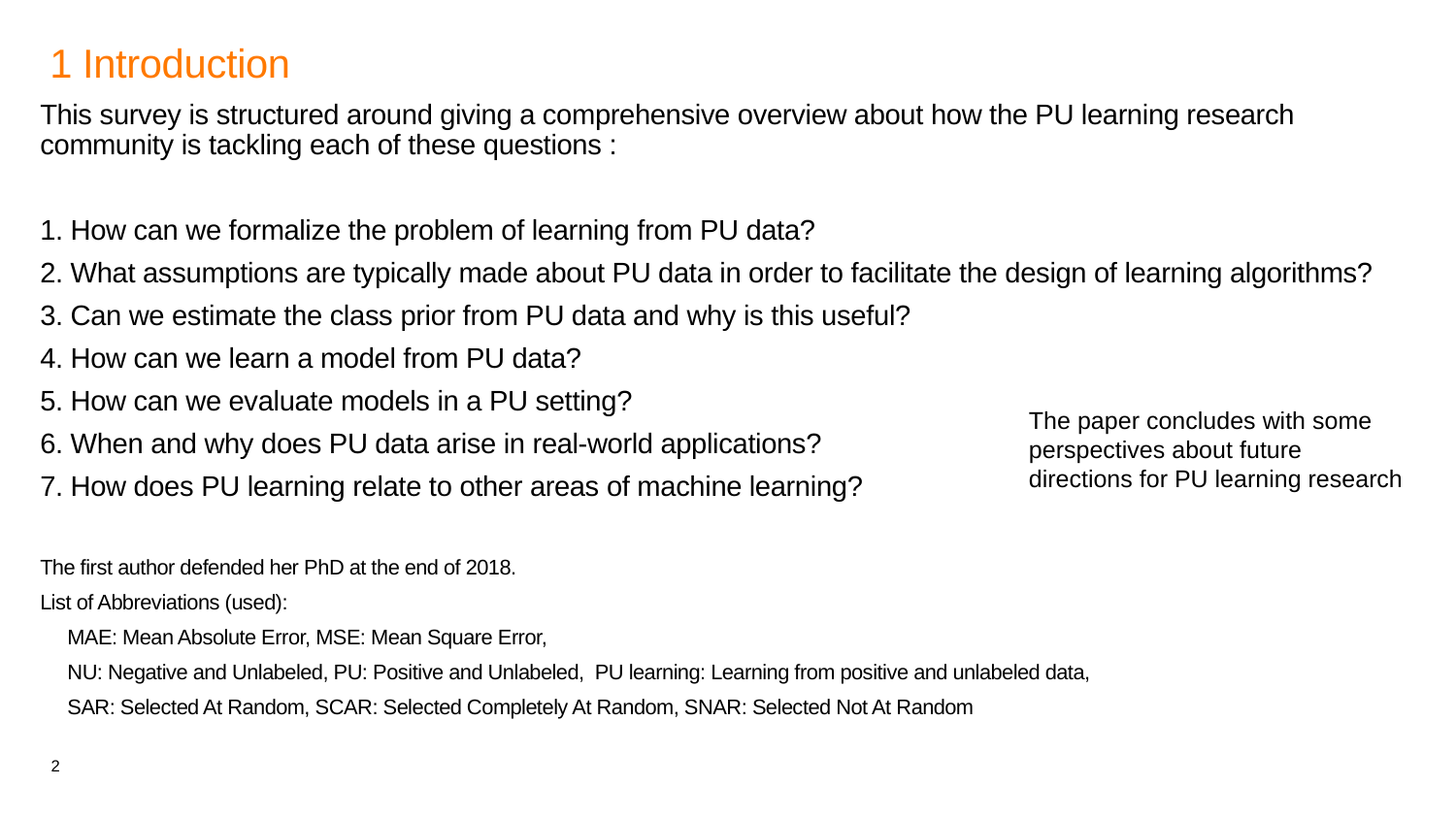

# 1 Introduction
This survey is structured around giving a comprehensive overview about how the PU learning research community is tackling each of these questions :

1. How can we formalize the problem of learning from PU data?
2. What assumptions are typically made about PU data in order to facilitate the design of learning algorithms?
3. Can we estimate the class prior from PU data and why is this useful?
4. How can we learn a model from PU data?
5. How can we evaluate models in a PU setting?
6. When and why does PU data arise in real-world applications?
7. How does PU learning relate to other areas of machine learning?

The first author defended her PhD at the end of 2018.
List of Abbreviations (used):
MAE: Mean Absolute Error, MSE: Mean Square Error,
NU: Negative and Unlabeled, PU: Positive and Unlabeled,  PU learning: Learning from positive and unlabeled data,
SAR: Selected At Random, SCAR: Selected Completely At Random, SNAR: Selected Not At Random
The paper concludes with some perspectives about future directions for PU learning research